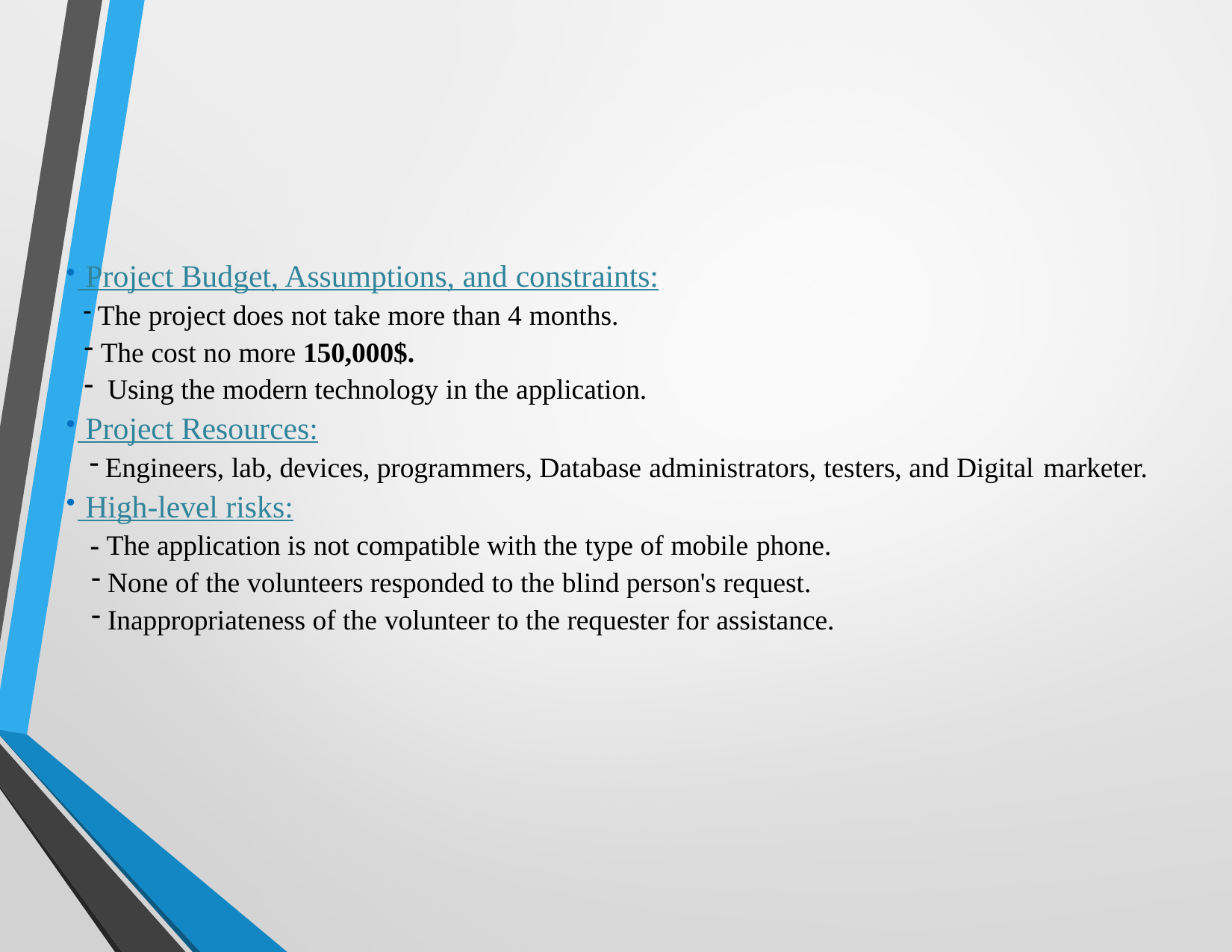

Project Budget, Assumptions, and constraints:
The project does not take more than 4 months.
The cost no more 150,000$.
Using the modern technology in the application.
 Project Resources:
Engineers, lab, devices, programmers, Database administrators, testers, and Digital marketer.
 High-level risks:
- The application is not compatible with the type of mobile phone.
None of the volunteers responded to the blind person's request.
Inappropriateness of the volunteer to the requester for assistance.